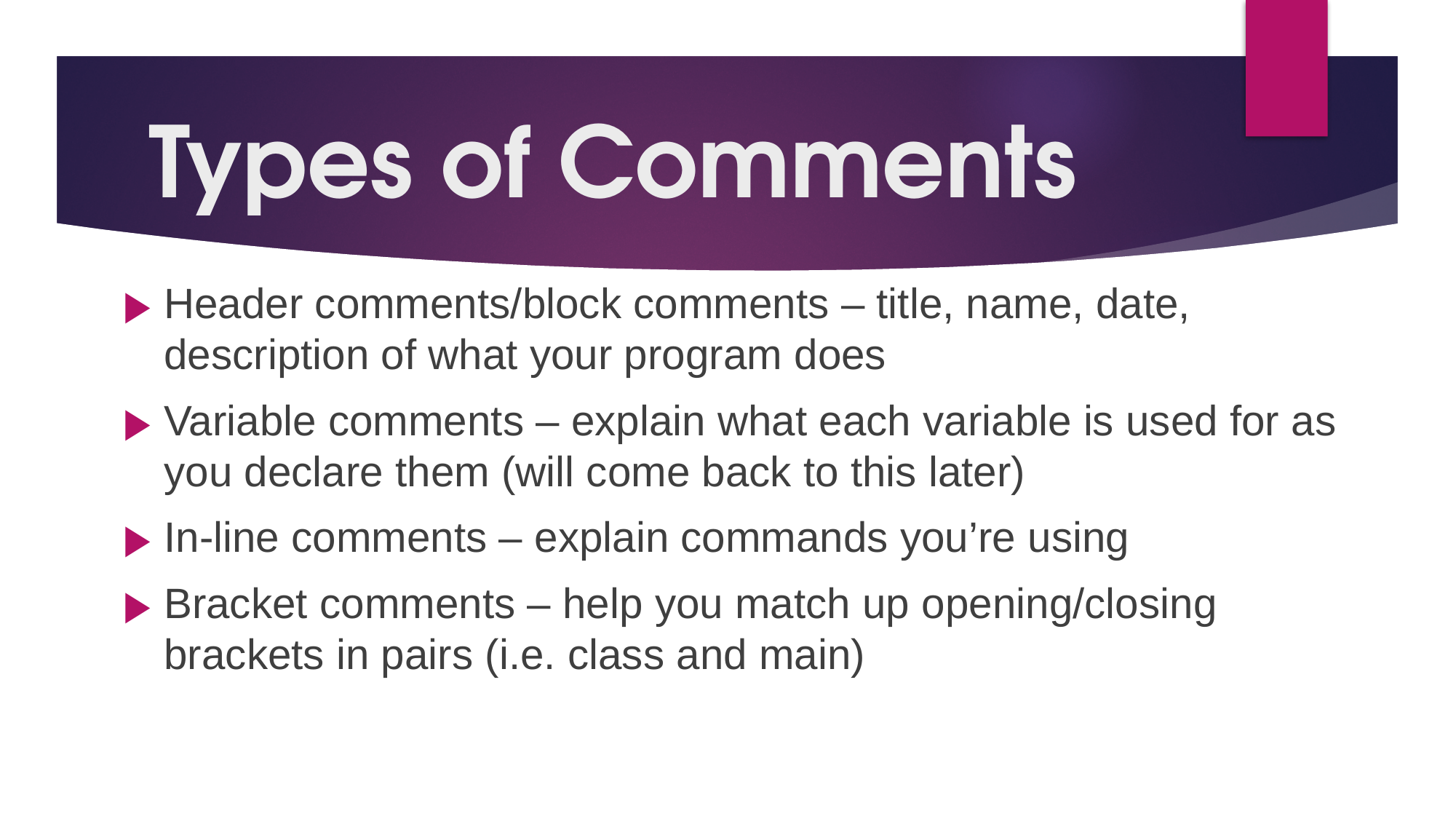

# Types of Comments
Header comments/block comments – title, name, date, description of what your program does
Variable comments – explain what each variable is used for as you declare them (will come back to this later)
In-line comments – explain commands you’re using
Bracket comments – help you match up opening/closing brackets in pairs (i.e. class and main)